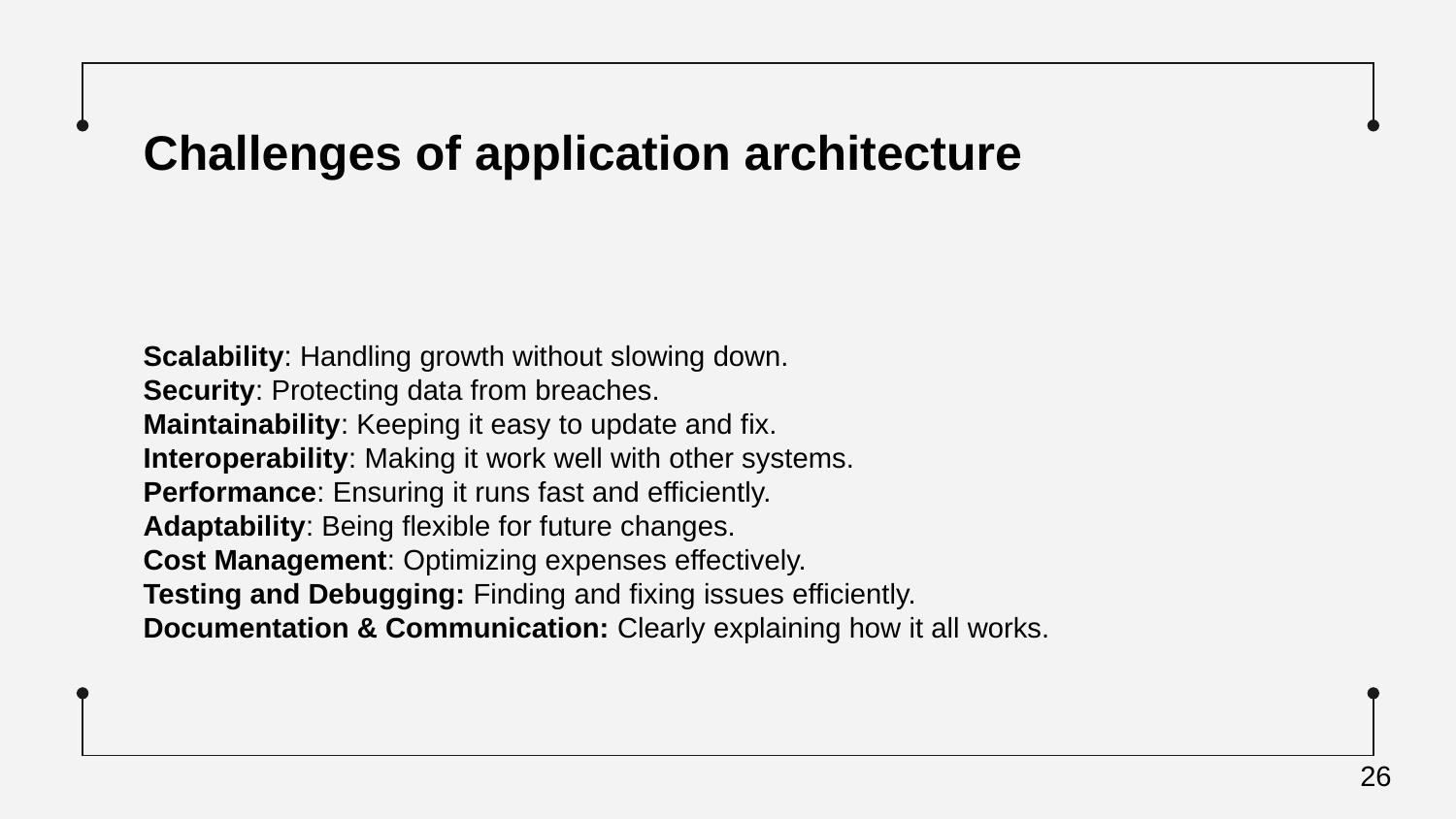

Challenges of application architecture

Scalability: Handling growth without slowing down.
Security: Protecting data from breaches.
Maintainability: Keeping it easy to update and fix.
Interoperability: Making it work well with other systems.
Performance: Ensuring it runs fast and efficiently.
Adaptability: Being flexible for future changes.
Cost Management: Optimizing expenses effectively.
Testing and Debugging: Finding and fixing issues efficiently.
Documentation & Communication: Clearly explaining how it all works.
26